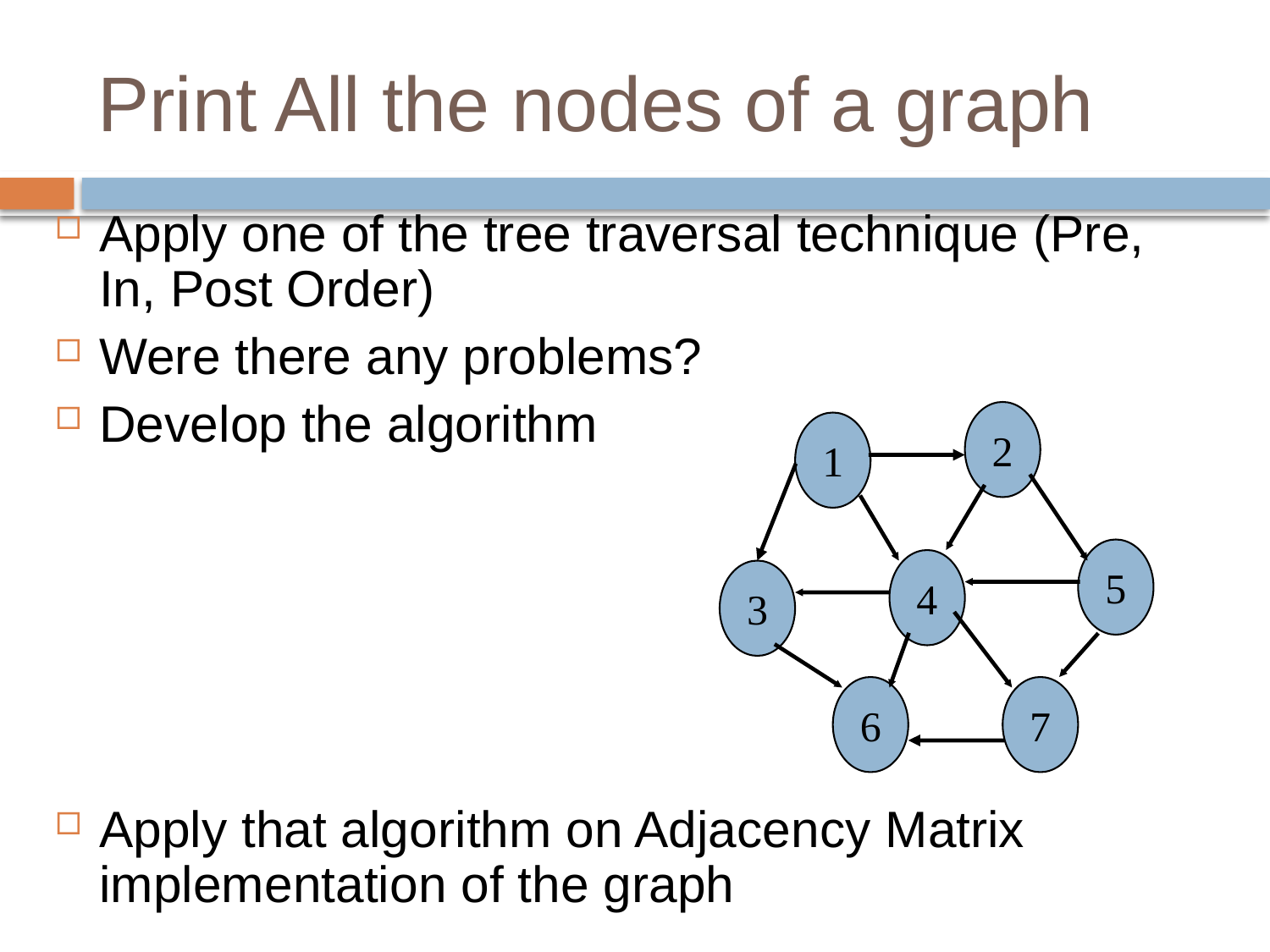

# Print All the nodes of a graph
Apply one of the tree traversal technique (Pre, In, Post Order)
Were there any problems?
Develop the algorithm

Apply that algorithm on Adjacency Matrix implementation of the graph
2
1

5
4
3

6
7